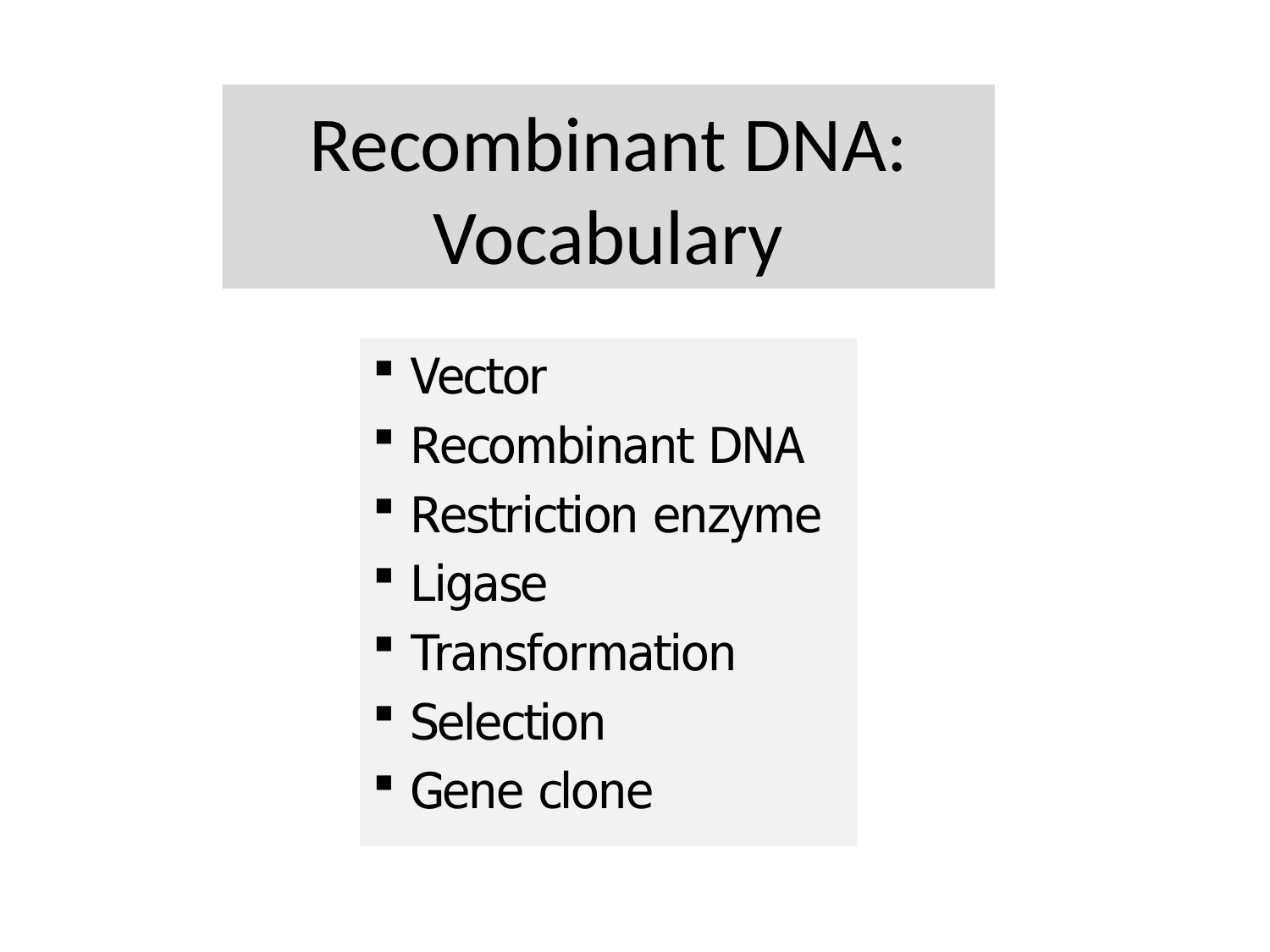

# Recombinant DNA: Vocabulary
 Vector
 Recombinant DNA
 Restriction enzyme
 Ligase
 Transformation
 Selection
 Gene clone